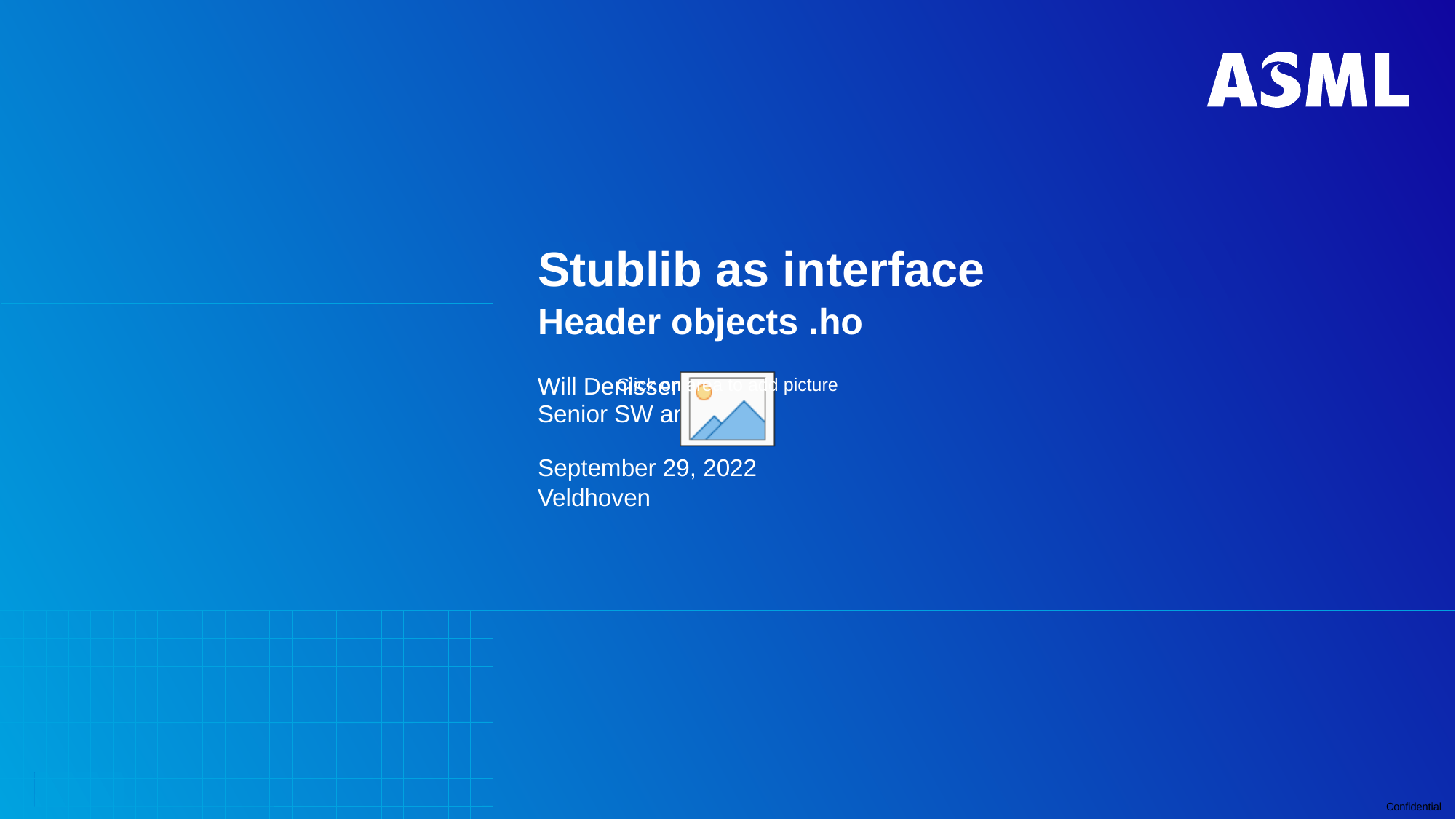

# Stublib as interface
Header objects .ho
Will Denissen
Senior SW architect
September 29, 2022
Veldhoven

1